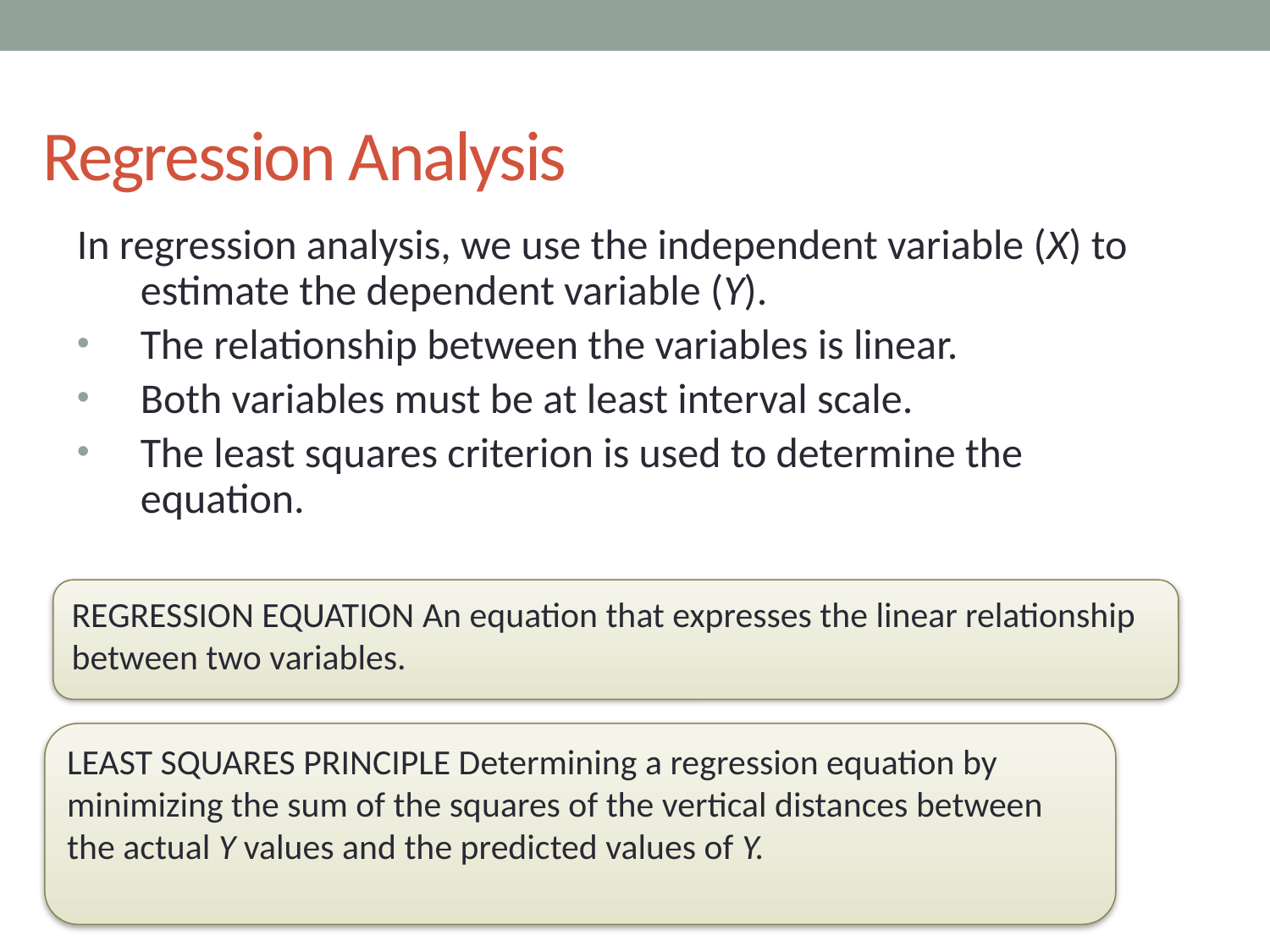

# Regression Analysis
In regression analysis, we use the independent variable (X) to estimate the dependent variable (Y).
The relationship between the variables is linear.
Both variables must be at least interval scale.
The least squares criterion is used to determine the equation.
REGRESSION EQUATION An equation that expresses the linear relationship between two variables.
LEAST SQUARES PRINCIPLE Determining a regression equation by minimizing the sum of the squares of the vertical distances between the actual Y values and the predicted values of Y.